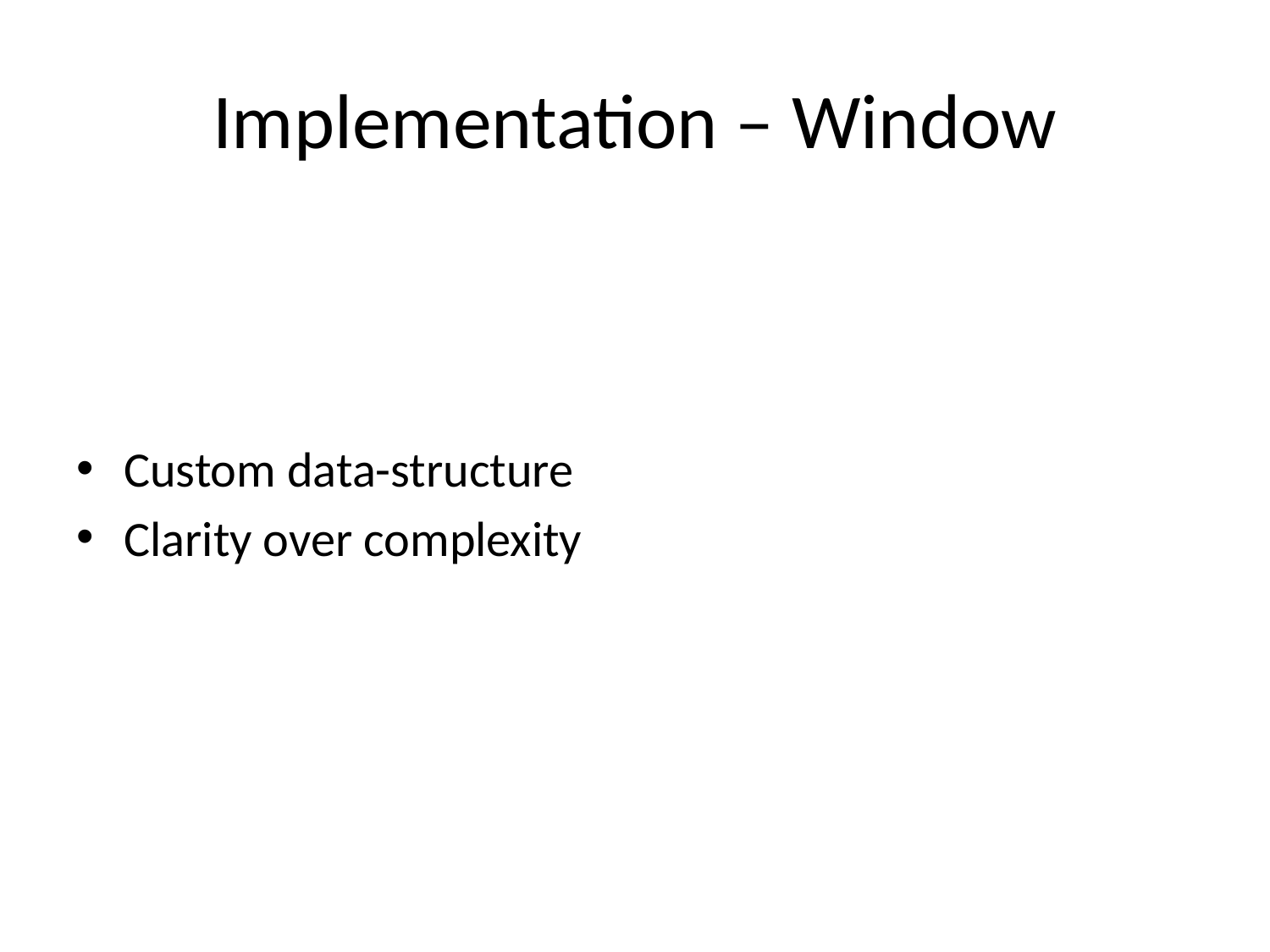

# Implementation – Window
Custom data-structure
Clarity over complexity